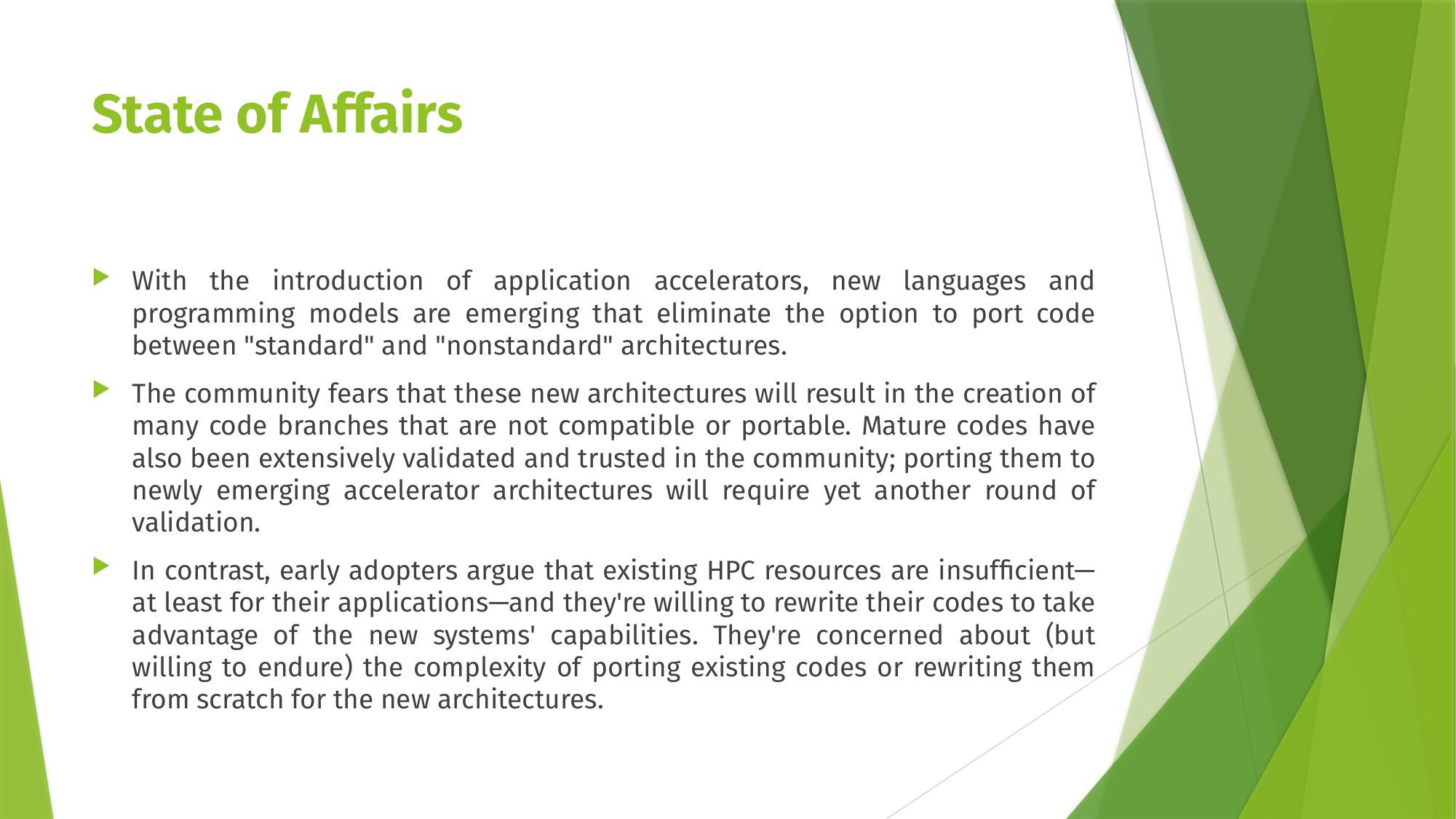

# State of Affairs
With the introduction of application accelerators, new languages and programming models are emerging that eliminate the option to port code between "standard" and "nonstandard" architectures.
The community fears that these new architectures will result in the creation of many code branches that are not compatible or portable. Mature codes have also been extensively validated and trusted in the community; porting them to newly emerging accelerator architectures will require yet another round of validation.
In contrast, early adopters argue that existing HPC resources are insufficient—at least for their applications—and they're willing to rewrite their codes to take advantage of the new systems' capabilities. They're concerned about (but willing to endure) the complexity of porting existing codes or rewriting them from scratch for the new architectures.